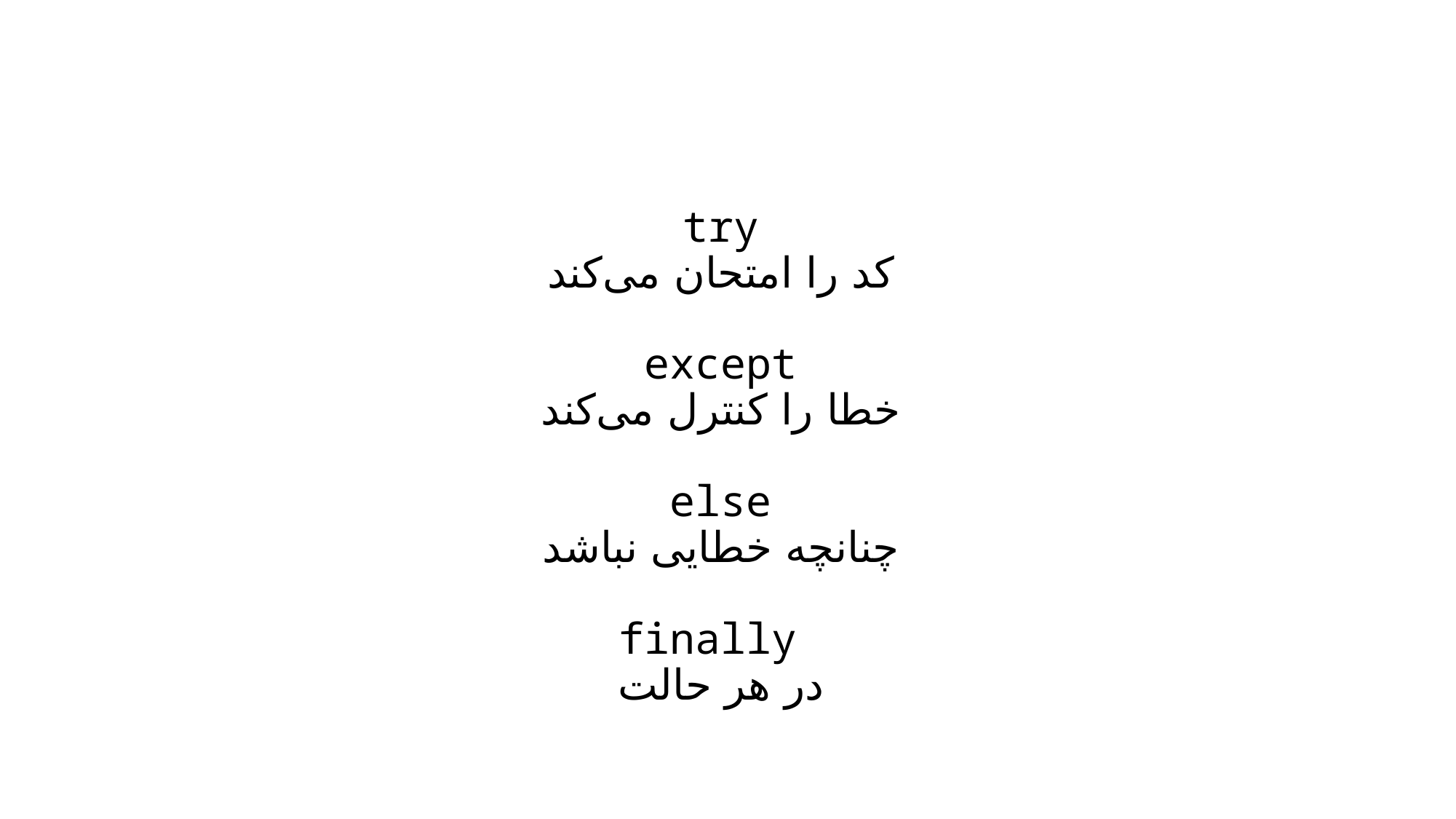

# try کد را امتحان می‌کند except خطا را کنترل می‌کند else چنانچه خطایی نباشد finally در هر حالت